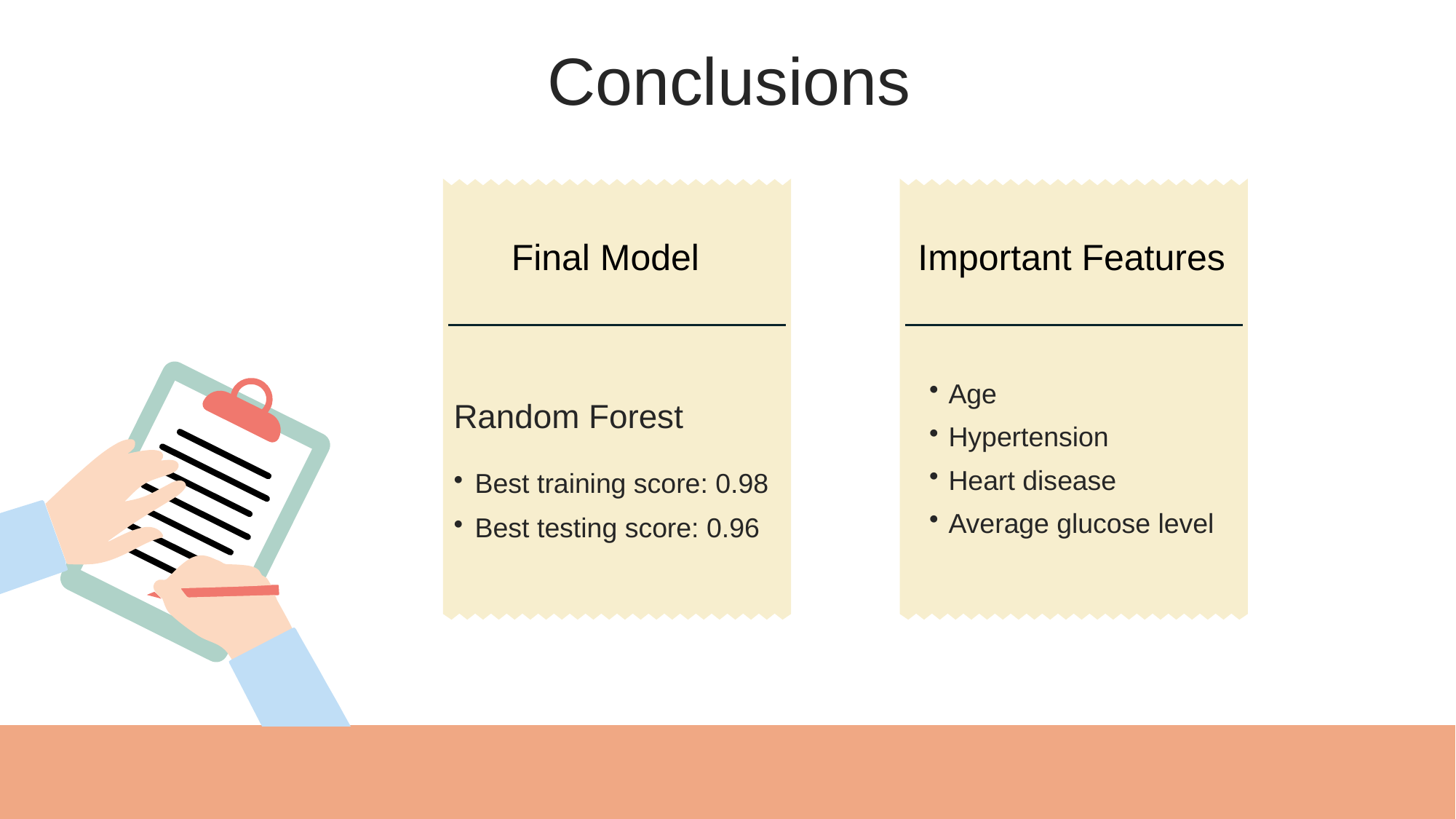

Conclusions

Final Model
Important Features

Age
Hypertension
Heart disease
Average glucose level
Random Forest

Best training score: 0.98
Best testing score: 0.96